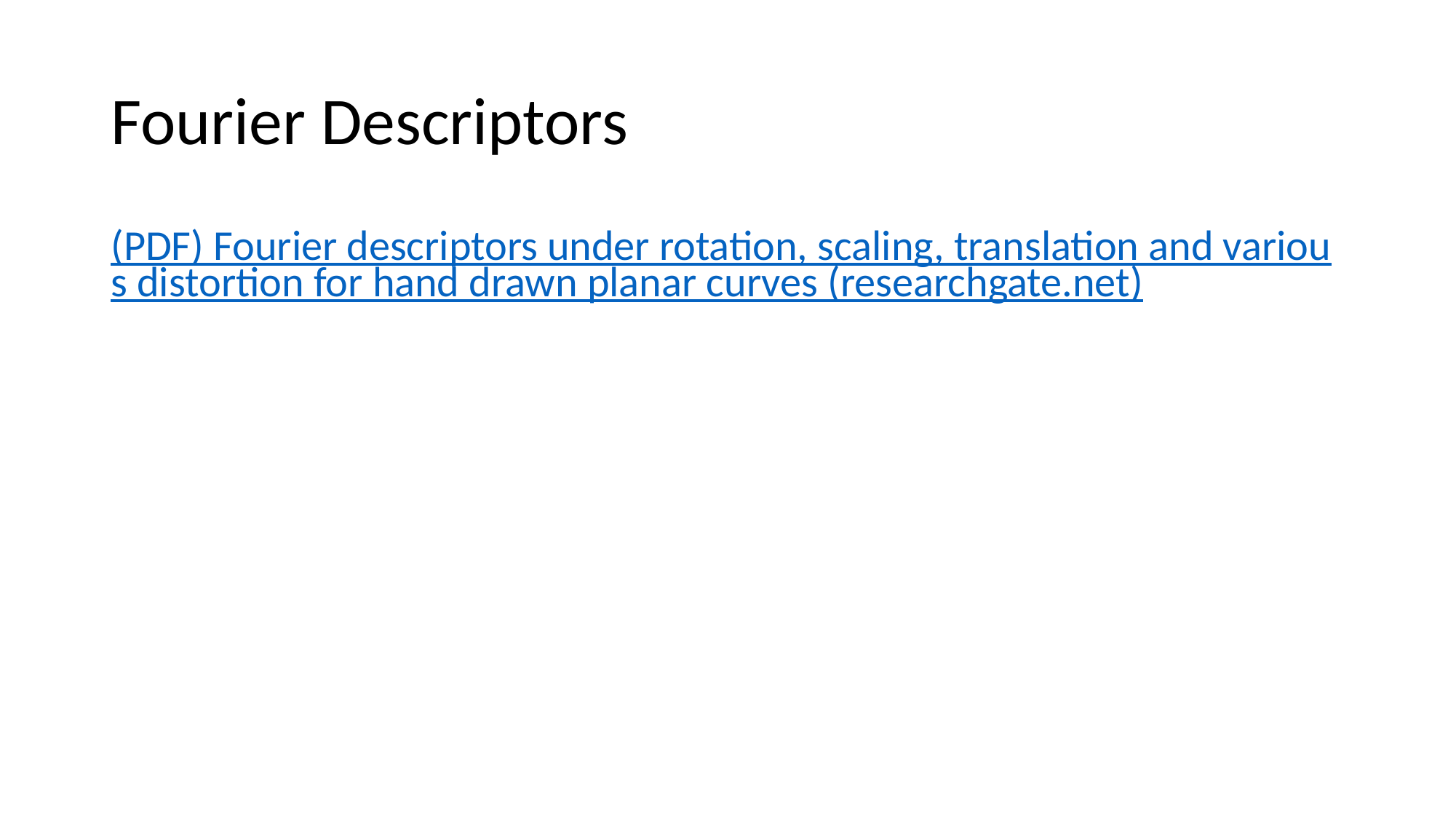

# Fourier Descriptors
(PDF) Fourier descriptors under rotation, scaling, translation and various distortion for hand drawn planar curves (researchgate.net)